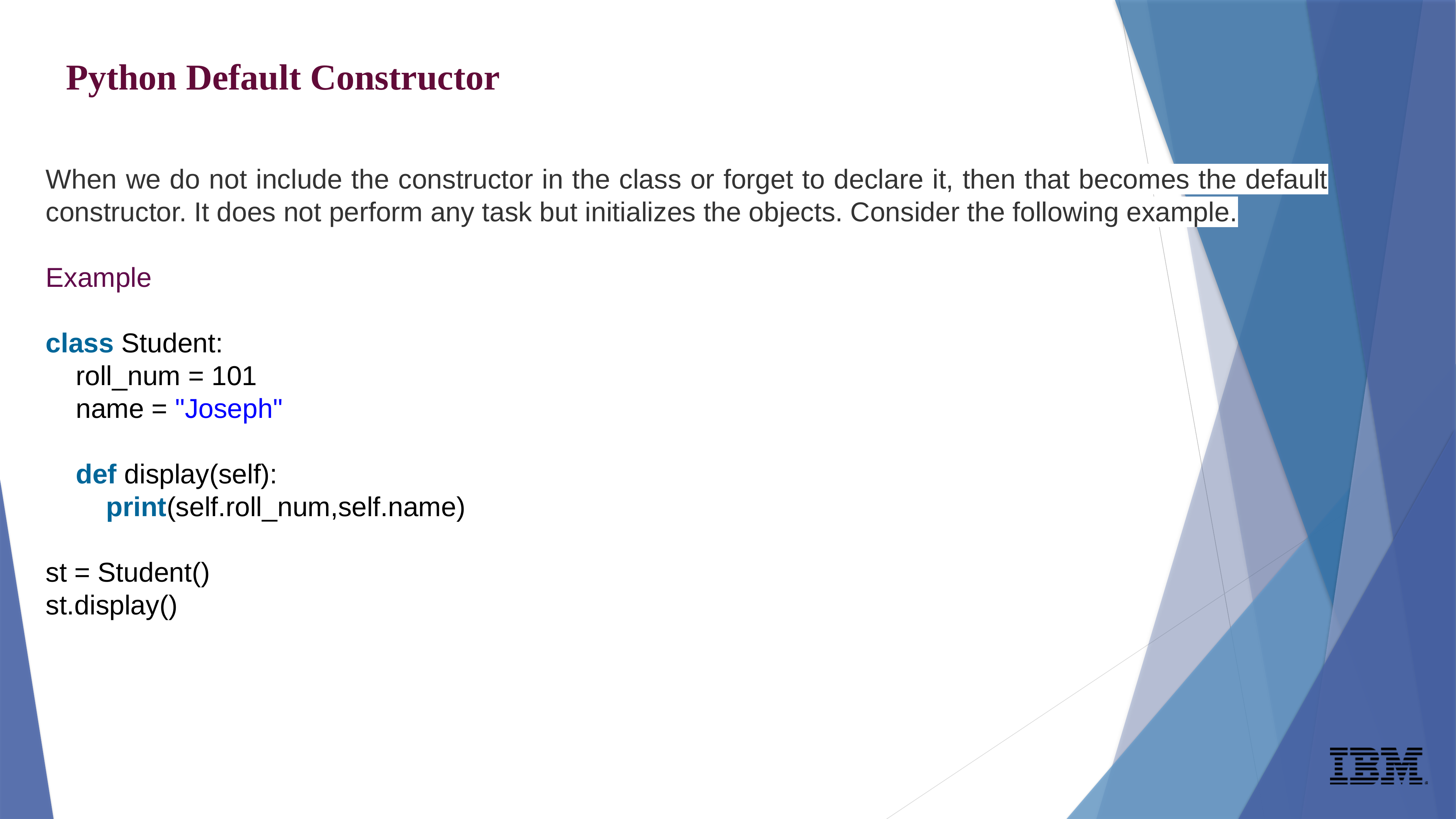

Python Default Constructor
When we do not include the constructor in the class or forget to declare it, then that becomes the default constructor. It does not perform any task but initializes the objects. Consider the following example.

Example

class Student:
    roll_num = 101
    name = "Joseph"

    def display(self):
        print(self.roll_num,self.name)

st = Student()
st.display()